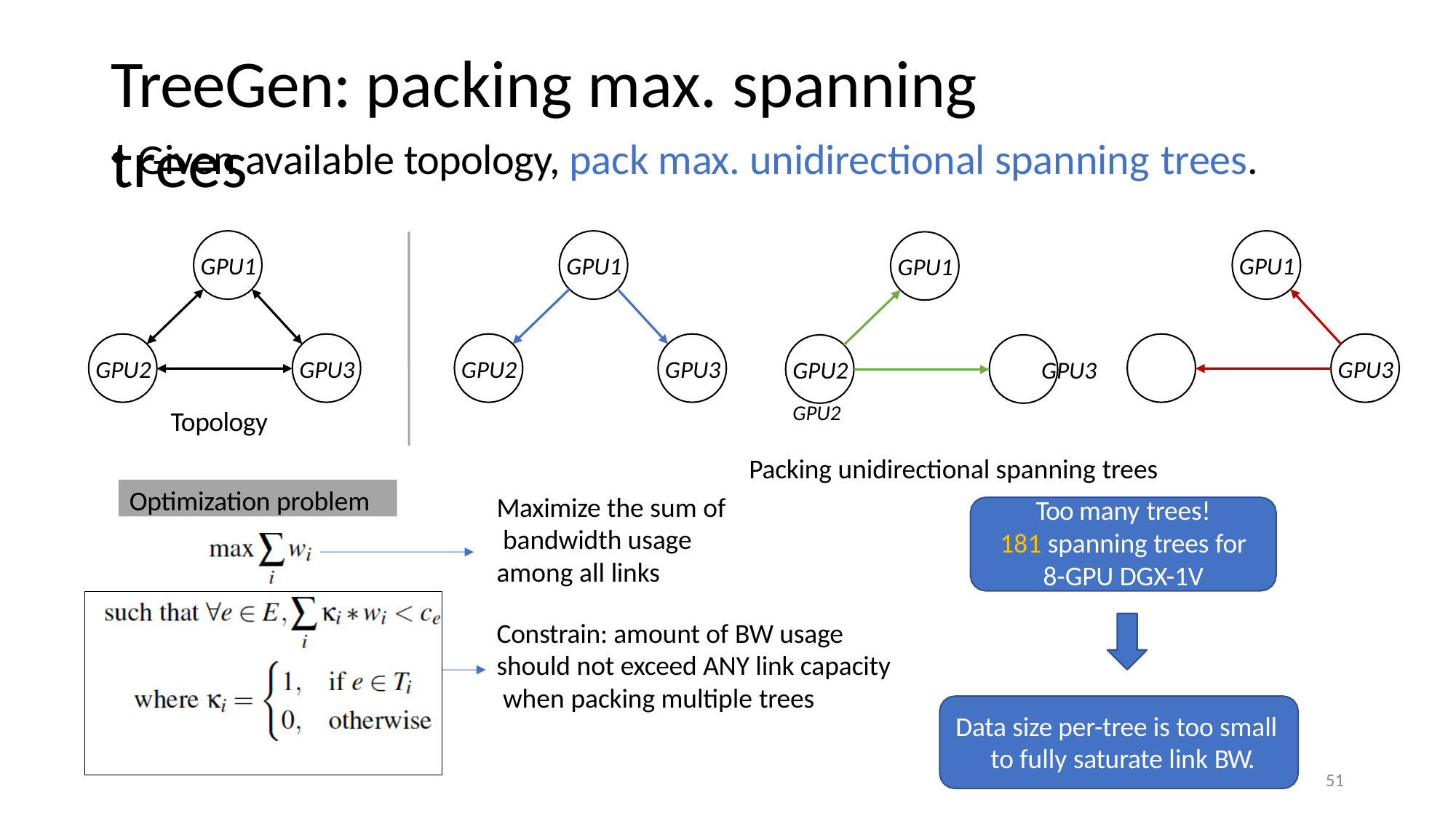

# TreeGen: packing max. spanning trees
Given available topology, pack max. unidirectional spanning trees.

GPU1
GPU1
GPU1
GPU1

GPU2
GPU3
GPU2
GPU3
GPU3
GPU2	GPU3	GPU2
Packing unidirectional spanning trees
Topology
Optimization problem
Maximize the sum of  bandwidth usage  among all links
Constrain: amount of BW usage  should not exceed ANY link capacity  when packing multiple trees
Too many trees!
181 spanning trees for
8-GPU DGX-1V

Data size per-tree is too small  to fully saturate link BW.
51